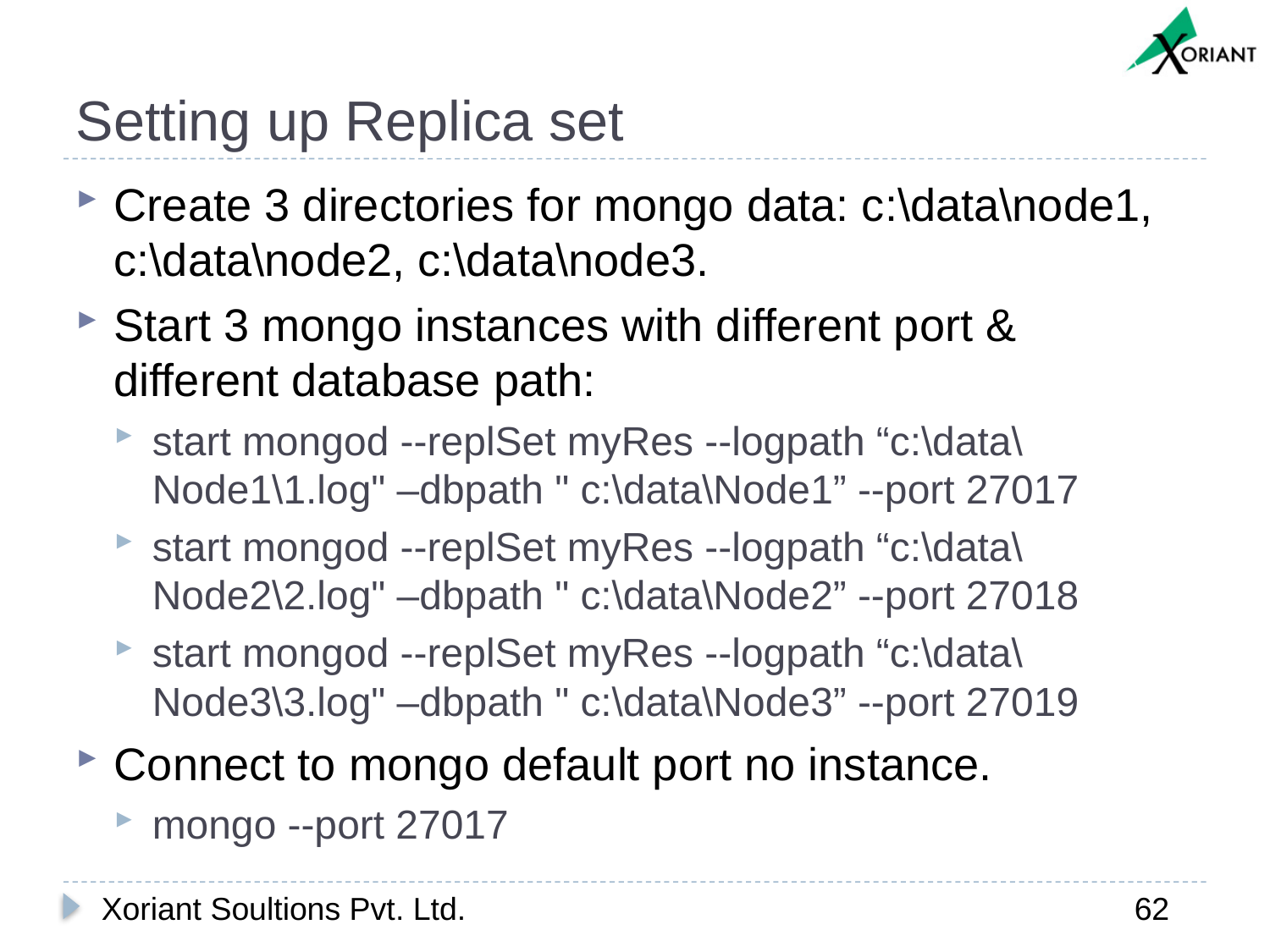

# Setting up Replica set
Create 3 directories for mongo data: c:\data\node1, c:\data\node2, c:\data\node3.
Start 3 mongo instances with different port & different database path:
start mongod --replSet myRes --logpath “c:\data\Node1\1.log" –dbpath " c:\data\Node1” --port 27017
start mongod --replSet myRes --logpath “c:\data\Node2\2.log" –dbpath " c:\data\Node2” --port 27018
start mongod --replSet myRes --logpath “c:\data\Node3\3.log" –dbpath " c:\data\Node3” --port 27019
Connect to mongo default port no instance.
mongo --port 27017
Xoriant Soultions Pvt. Ltd.
62